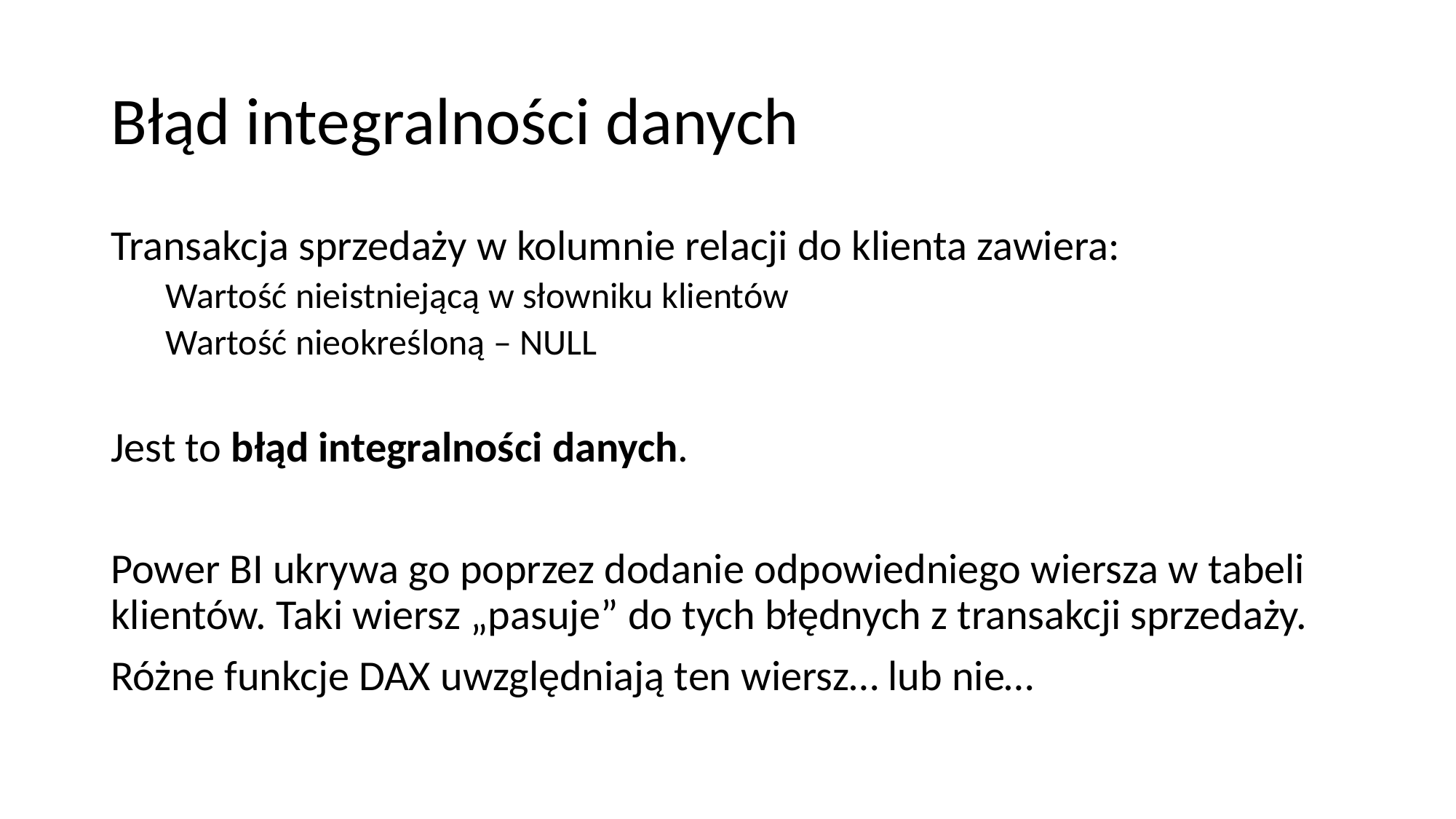

# Błąd integralności danych
Transakcja sprzedaży w kolumnie relacji do klienta zawiera:
Wartość nieistniejącą w słowniku klientów
Wartość nieokreśloną – NULL

Jest to błąd integralności danych.

Power BI ukrywa go poprzez dodanie odpowiedniego wiersza w tabeli klientów. Taki wiersz „pasuje” do tych błędnych z transakcji sprzedaży.
Różne funkcje DAX uwzględniają ten wiersz… lub nie…